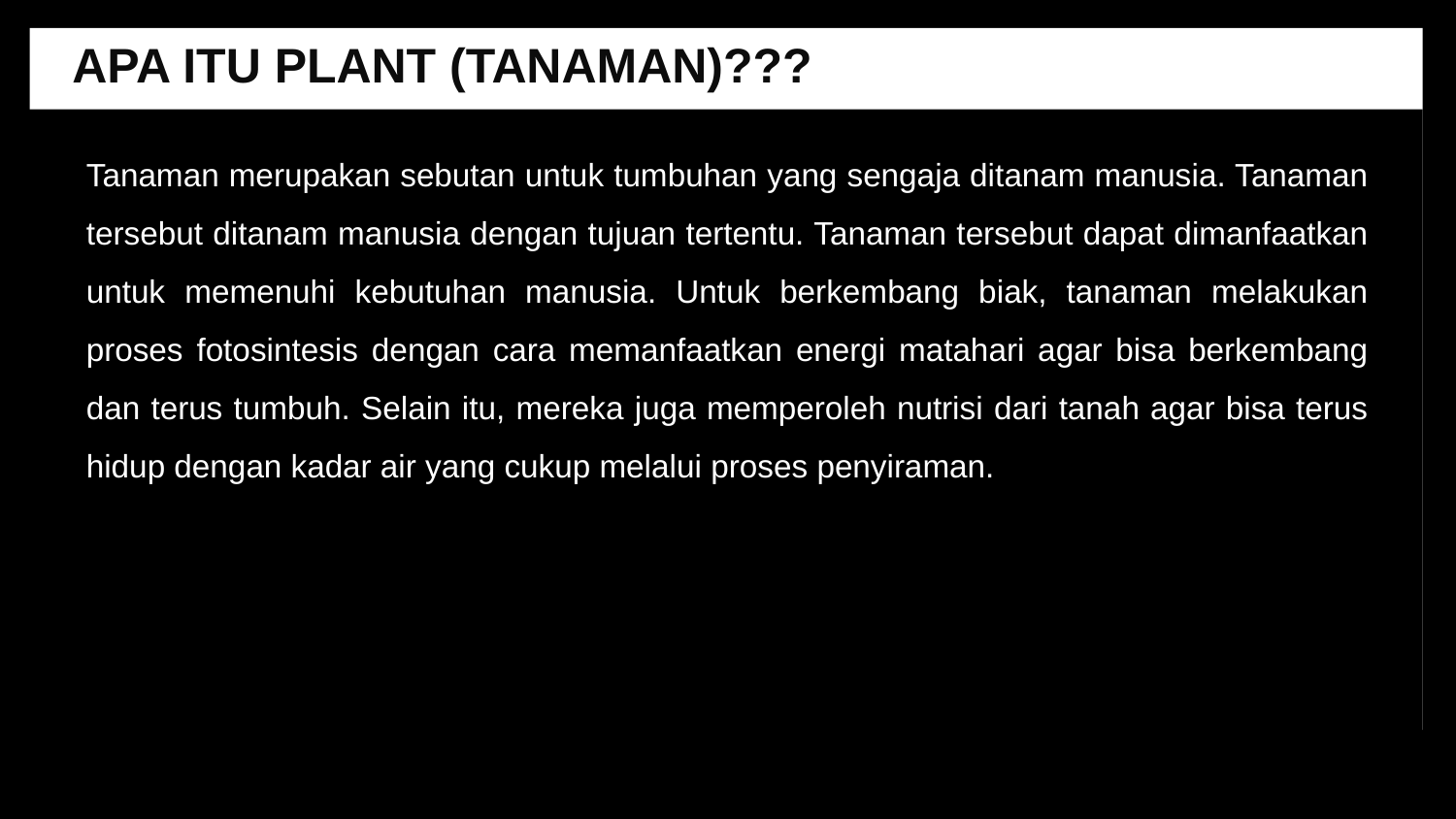

APA ITU PLANT (TANAMAN)???

Tanaman merupakan sebutan untuk tumbuhan yang sengaja ditanam manusia. Tanaman tersebut ditanam manusia dengan tujuan tertentu. Tanaman tersebut dapat dimanfaatkan untuk memenuhi kebutuhan manusia. Untuk berkembang biak, tanaman melakukan proses fotosintesis dengan cara memanfaatkan energi matahari agar bisa berkembang dan terus tumbuh. Selain itu, mereka juga memperoleh nutrisi dari tanah agar bisa terus hidup dengan kadar air yang cukup melalui proses penyiraman.